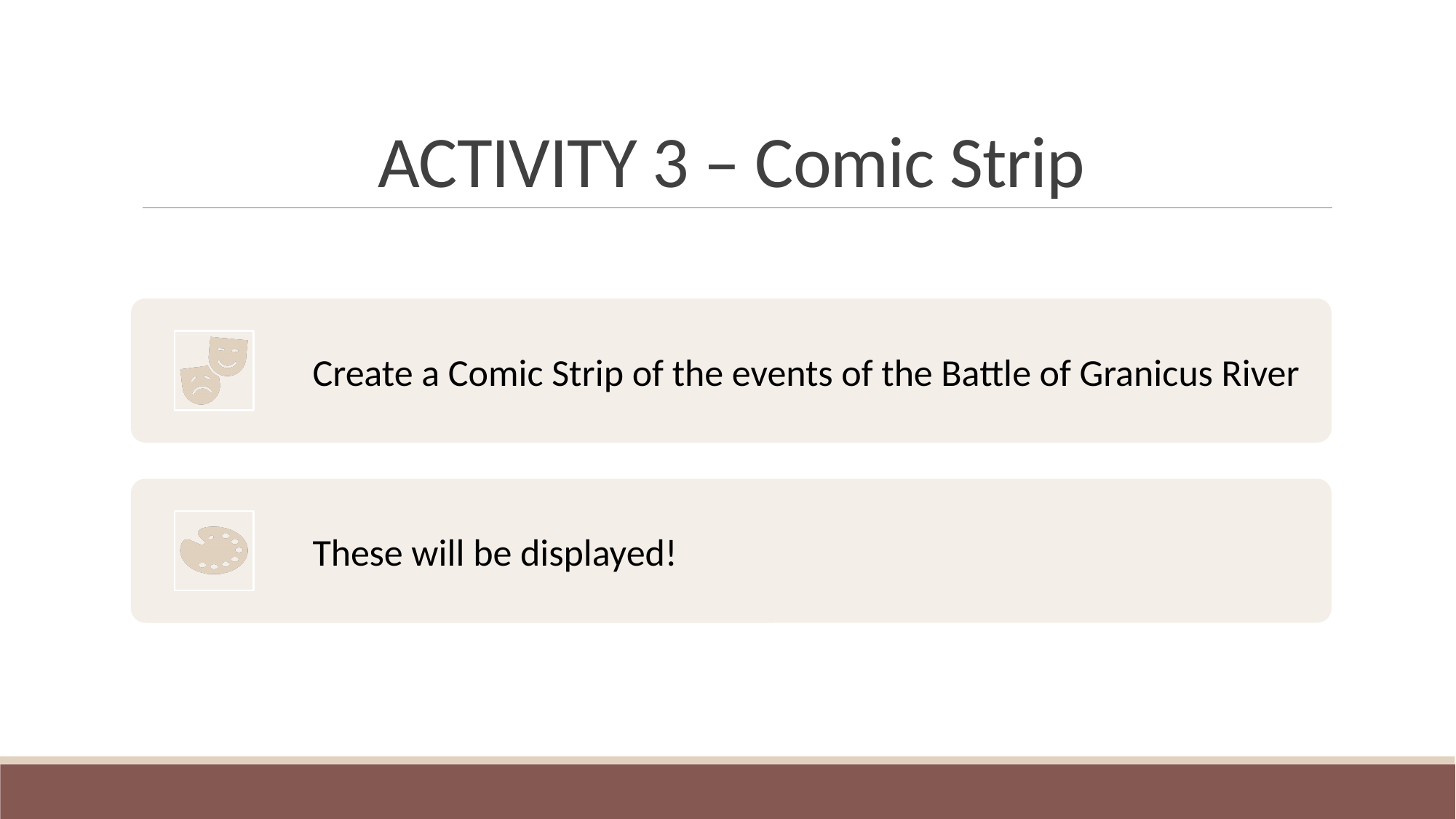

# ACTIVITY 3 – Comic Strip
Create a Comic Strip of the events of the Battle of Granicus River
These will be displayed!